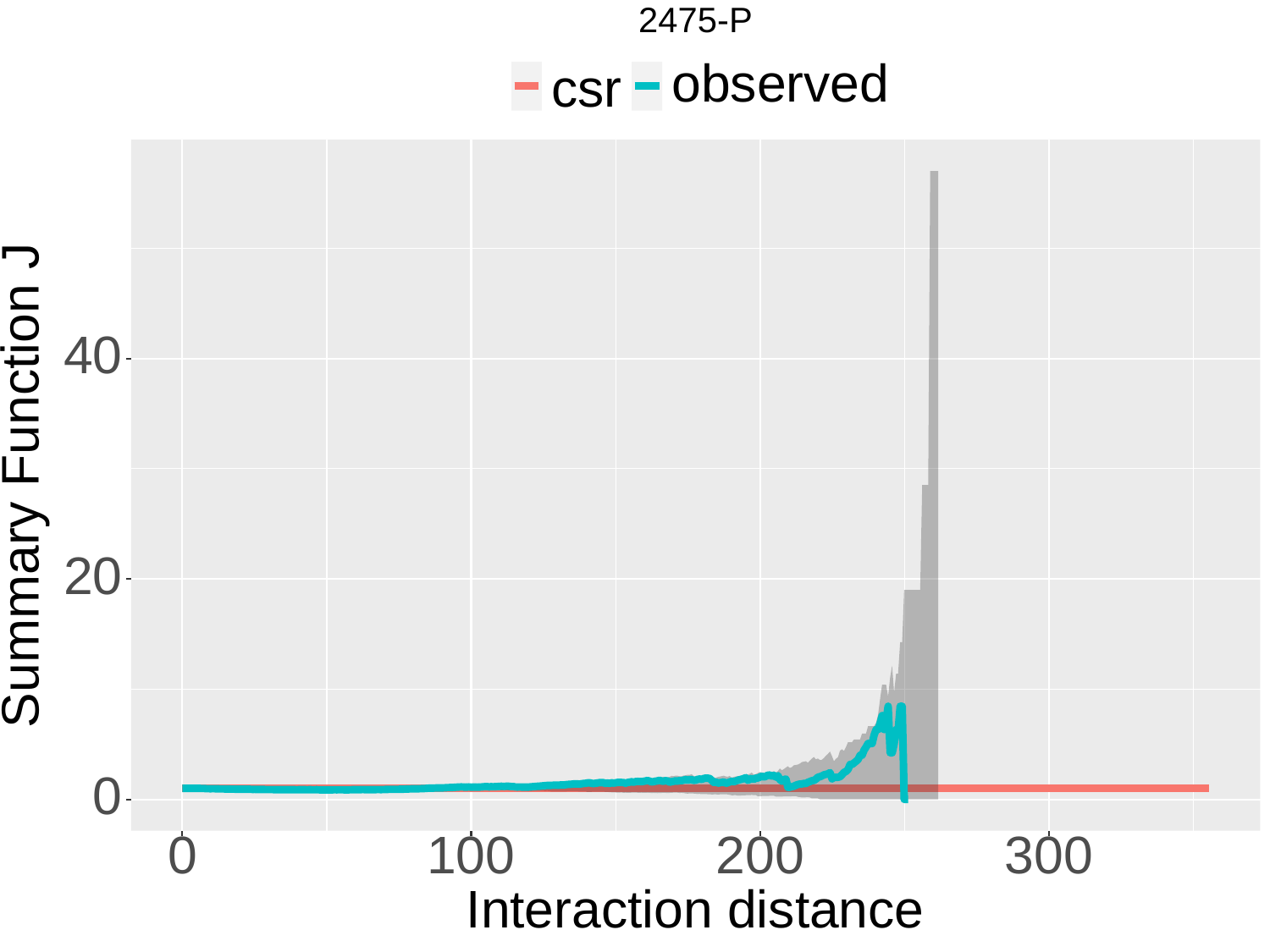

2475-P

observed
csr

40

Summary Function J

20

0

300
0
100
200
Interaction distance